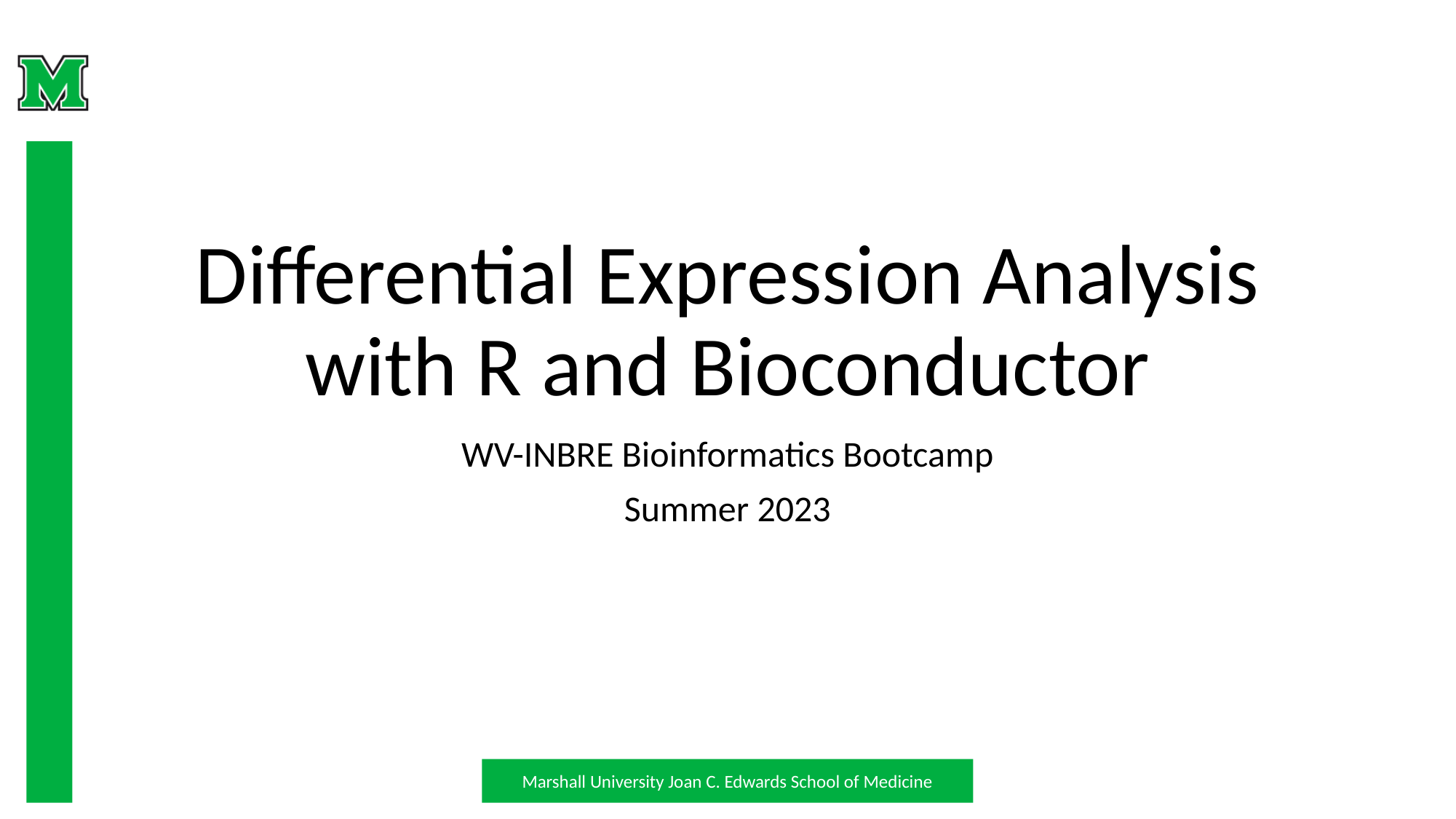

# Differential Expression Analysis with R and Bioconductor
WV-INBRE Bioinformatics Bootcamp
Summer 2023